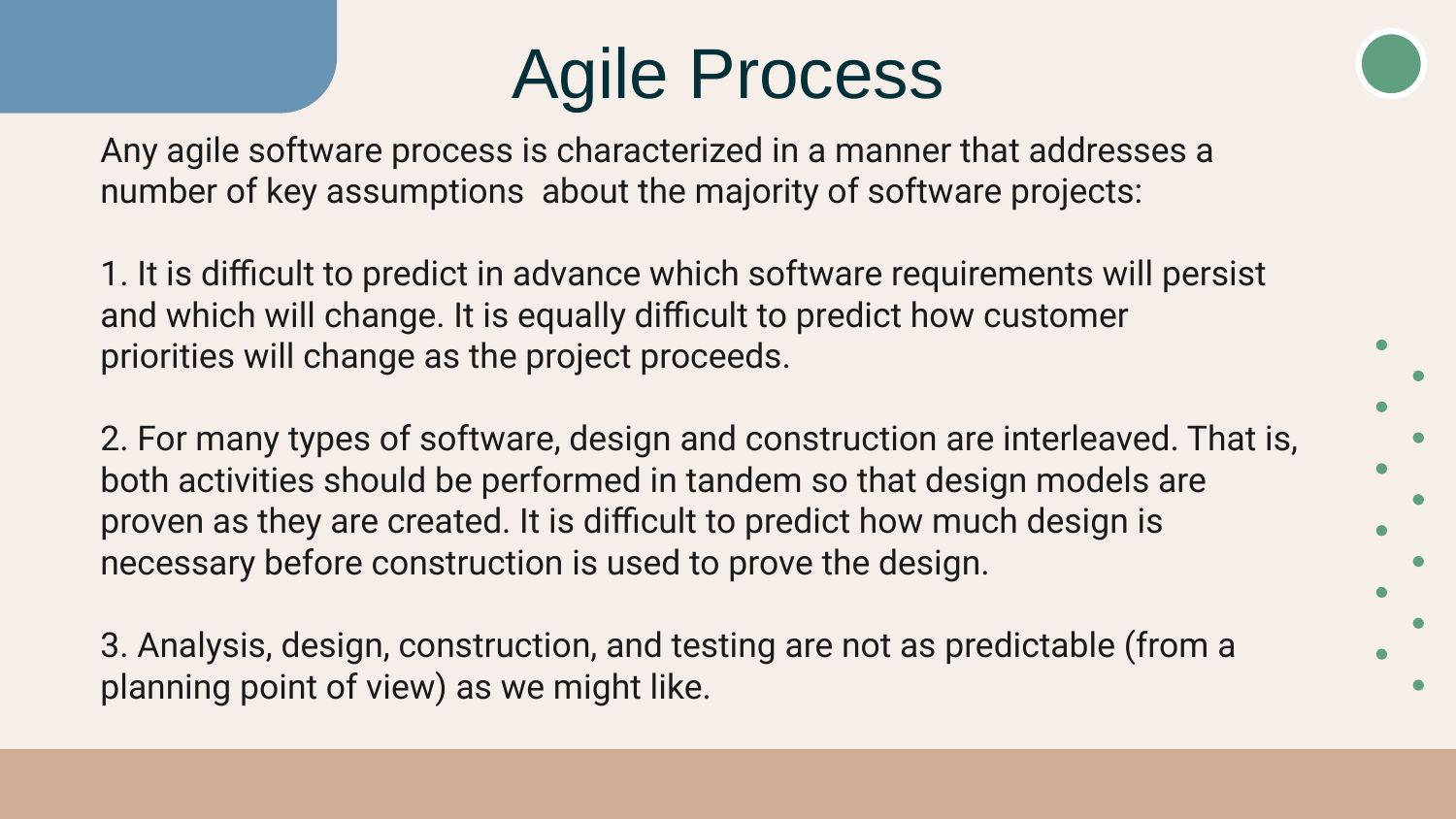

# Agile Process
Any agile software process is characterized in a manner that addresses a number of key assumptions  about the majority of software projects:

1. It is difficult to predict in advance which software requirements will persist
and which will change. It is equally difficult to predict how customer
priorities will change as the project proceeds.

2. For many types of software, design and construction are interleaved. That is,
both activities should be performed in tandem so that design models are
proven as they are created. It is difficult to predict how much design is
necessary before construction is used to prove the design.

3. Analysis, design, construction, and testing are not as predictable (from a
planning point of view) as we might like.